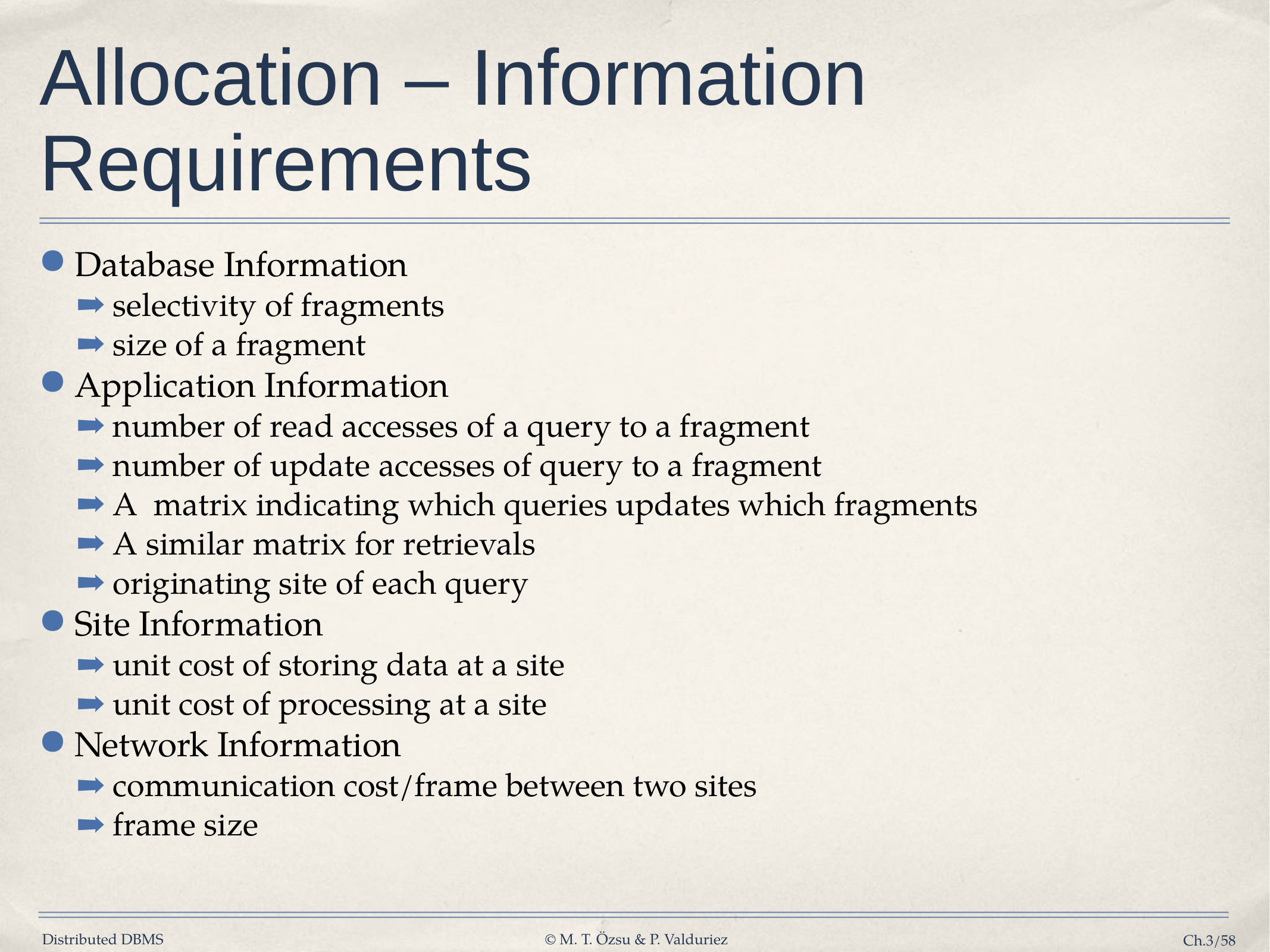

# Allocation – Information Requirements
Database Information
selectivity of fragments
size of a fragment
Application Information
number of read accesses of a query to a fragment
number of update accesses of query to a fragment
A  matrix indicating which queries updates which fragments
A similar matrix for retrievals
originating site of each query
Site Information
unit cost of storing data at a site
unit cost of processing at a site
Network Information
communication cost/frame between two sites
frame size